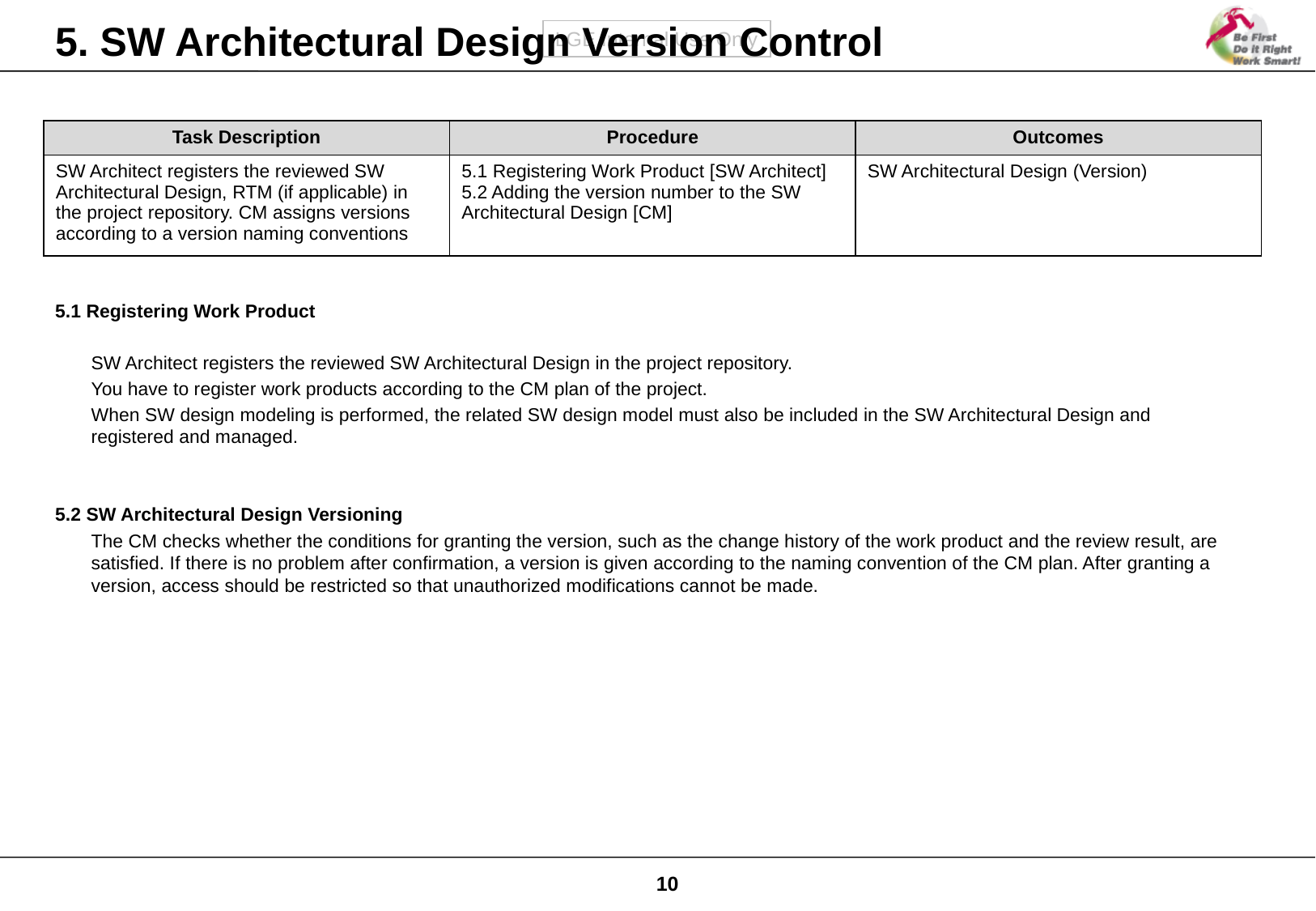

# 5. SW Architectural Design Version Control
| Task Description | Procedure | Outcomes |
| --- | --- | --- |
| SW Architect registers the reviewed SW Architectural Design, RTM (if applicable) in the project repository. CM assigns versions according to a version naming conventions | 5.1 Registering Work Product [SW Architect] 5.2 Adding the version number to the SW Architectural Design [CM] | SW Architectural Design (Version) |
5.1 Registering Work Product

SW Architect registers the reviewed SW Architectural Design in the project repository.
You have to register work products according to the CM plan of the project.
When SW design modeling is performed, the related SW design model must also be included in the SW Architectural Design and registered and managed.

5.2 SW Architectural Design Versioning
The CM checks whether the conditions for granting the version, such as the change history of the work product and the review result, are satisfied. If there is no problem after confirmation, a version is given according to the naming convention of the CM plan. After granting a version, access should be restricted so that unauthorized modifications cannot be made.

10